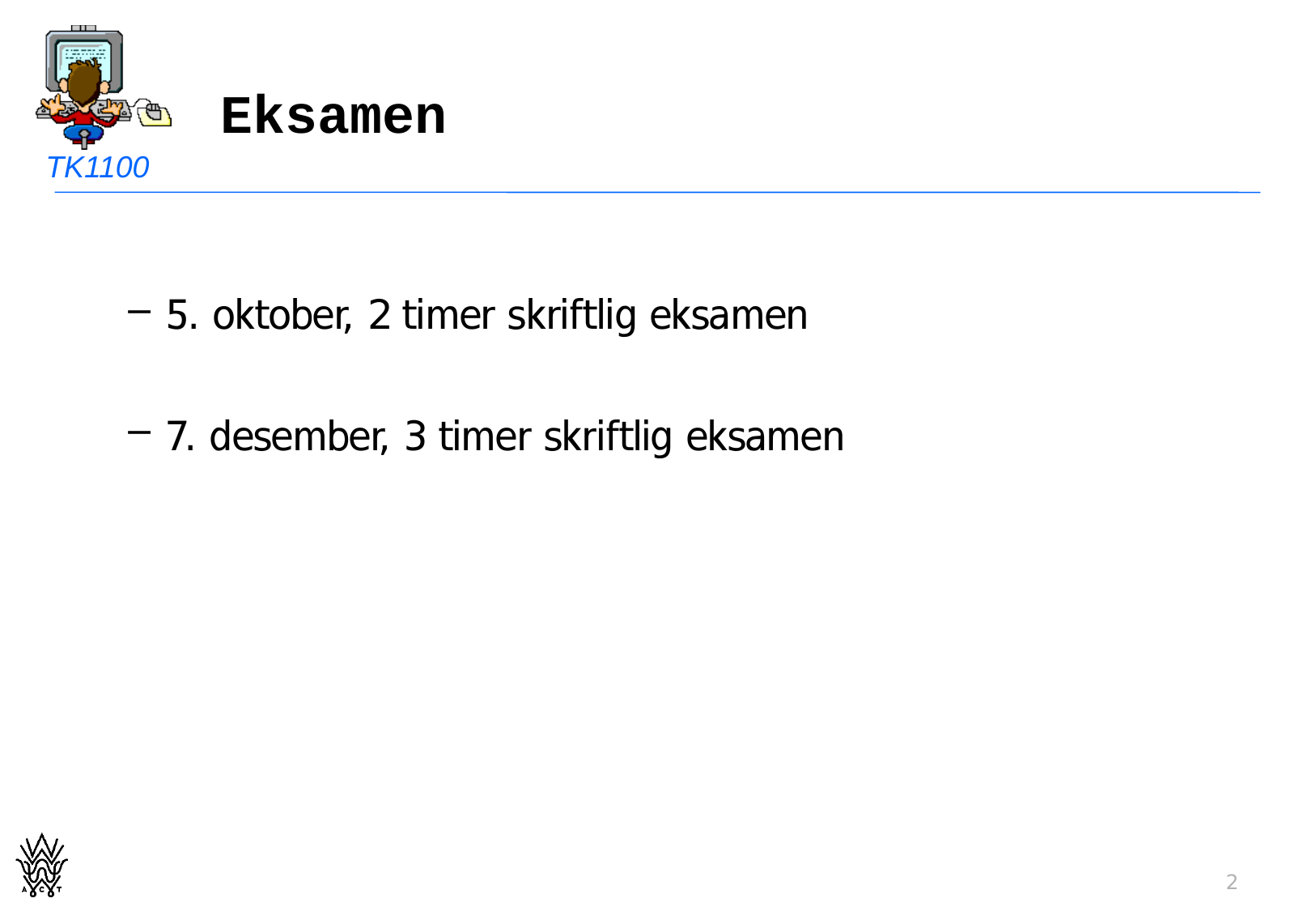

# Eksamen

5. oktober, 2 timer skriftlig eksamen

7. desember, 3 timer skriftlig eksamen
2